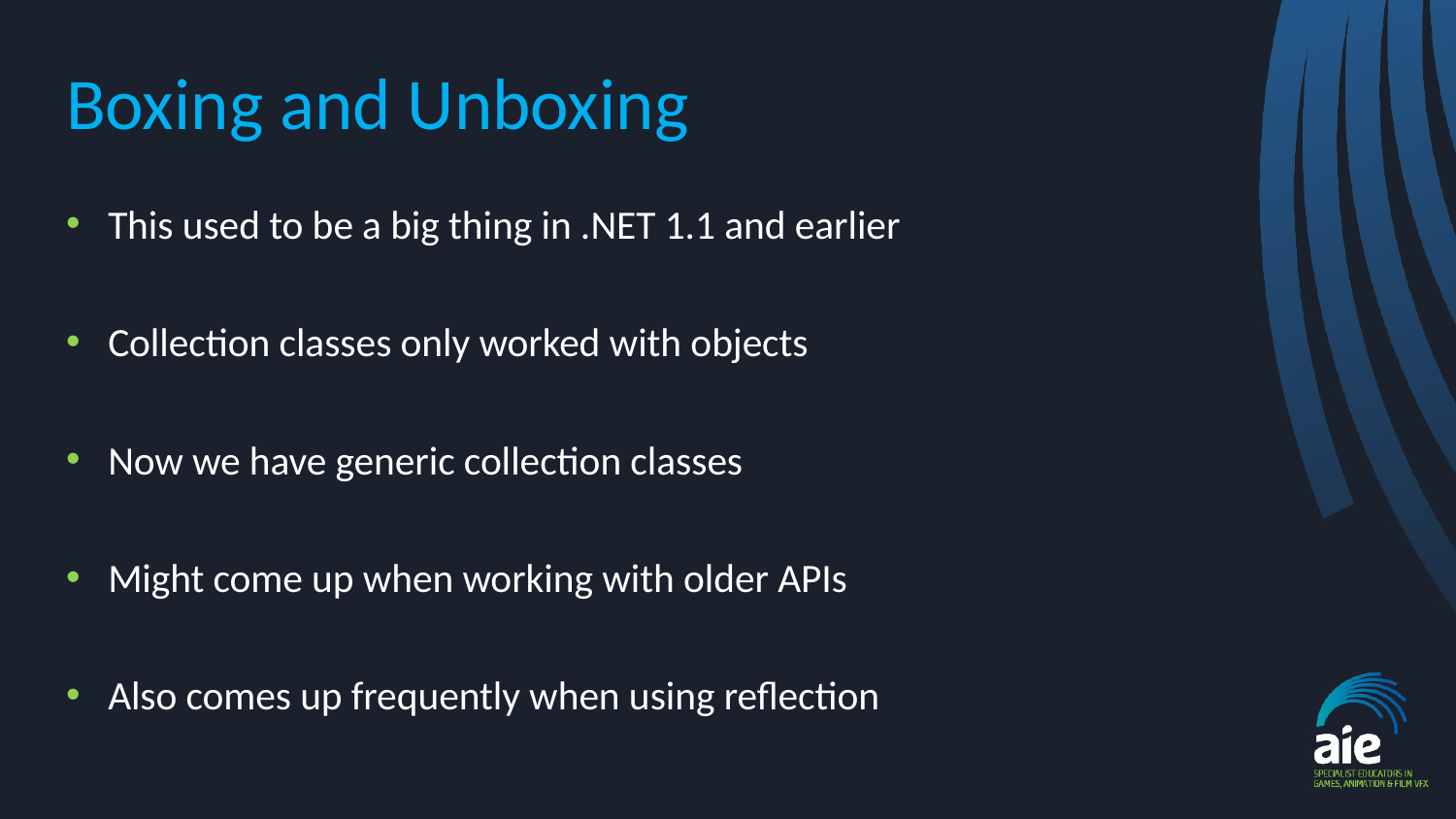

# Boxing and Unboxing
This used to be a big thing in .NET 1.1 and earlier

Collection classes only worked with objects

Now we have generic collection classes

Might come up when working with older APIs

Also comes up frequently when using reflection